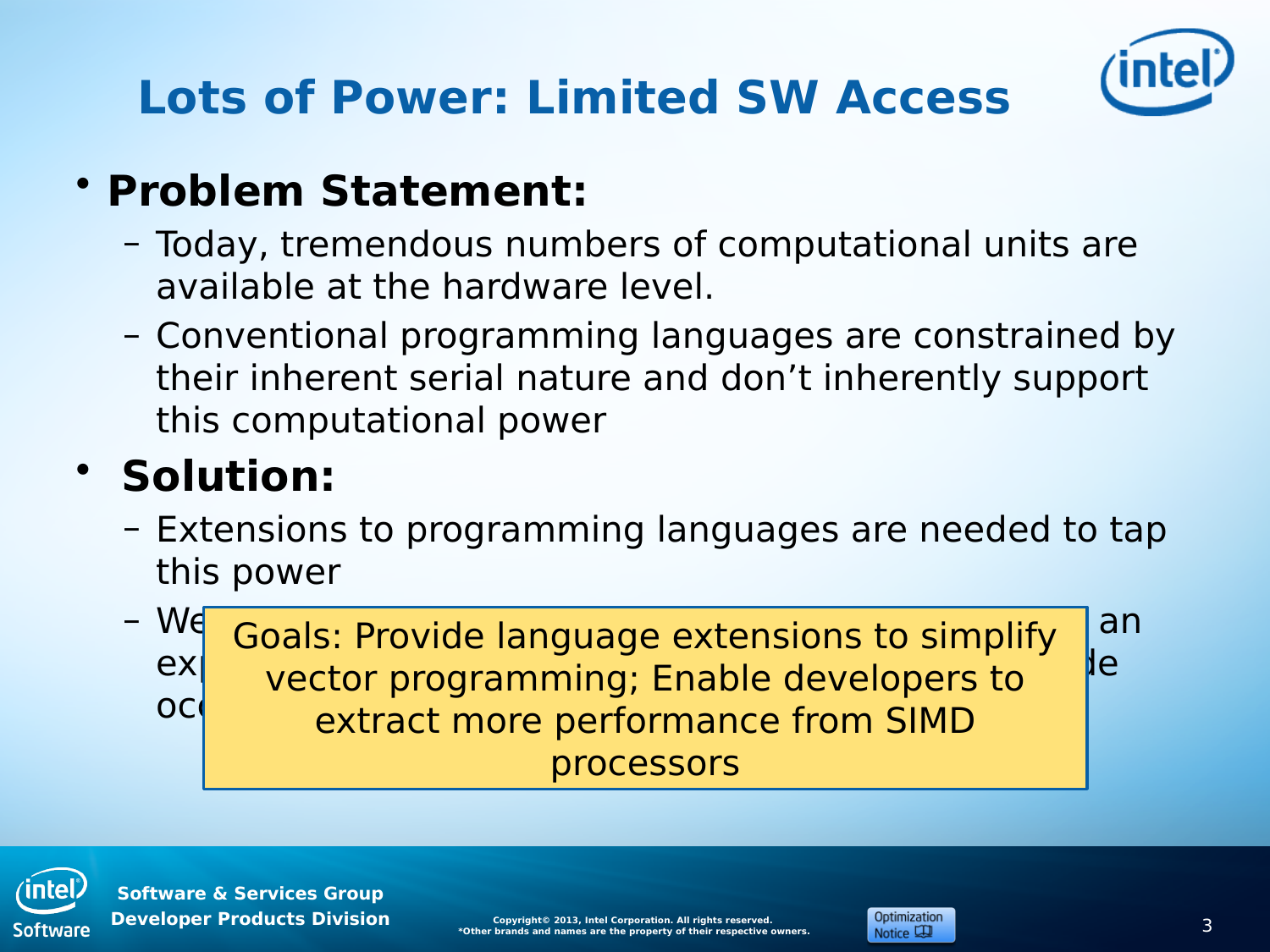

# Lots of Power: Limited SW Access
Problem Statement:
Today, tremendous numbers of computational units are available at the hardware level.
Conventional programming languages are constrained by their inherent serial nature and don’t inherently support this computational power
 Solution:
Extensions to programming languages are needed to tap this power
We will primarily explore additions to OpenMP 4.0 as an explicit vector programming model but will also allude occasionally to Intel® Cilk™ Plus

Goals: Provide language extensions to simplify vector programming; Enable developers to extract more performance from SIMD processors
3